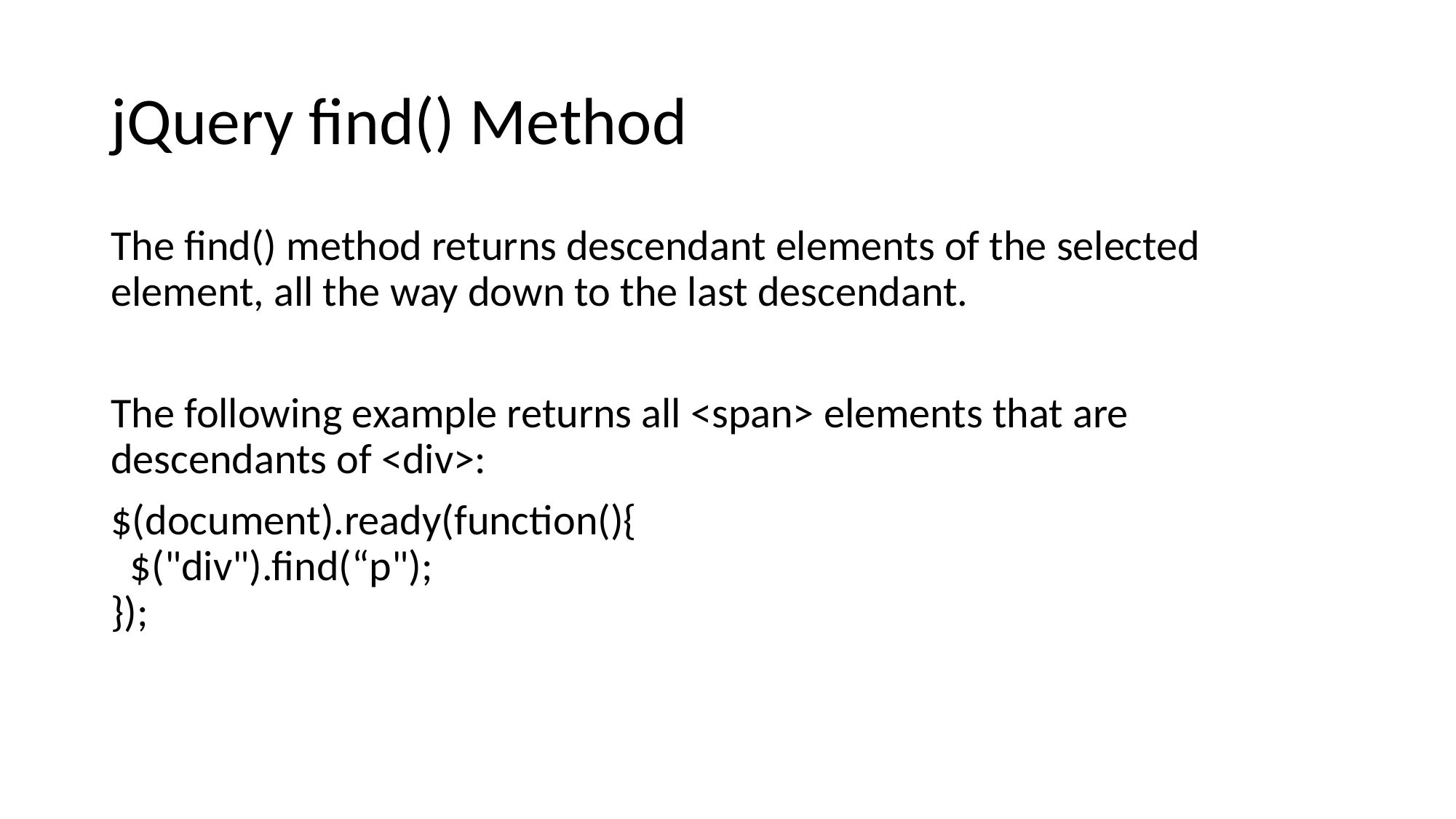

# jQuery find() Method
The find() method returns descendant elements of the selected element, all the way down to the last descendant.

The following example returns all <span> elements that are descendants of <div>:
$(document).ready(function(){
  $("div").find(“p");
});